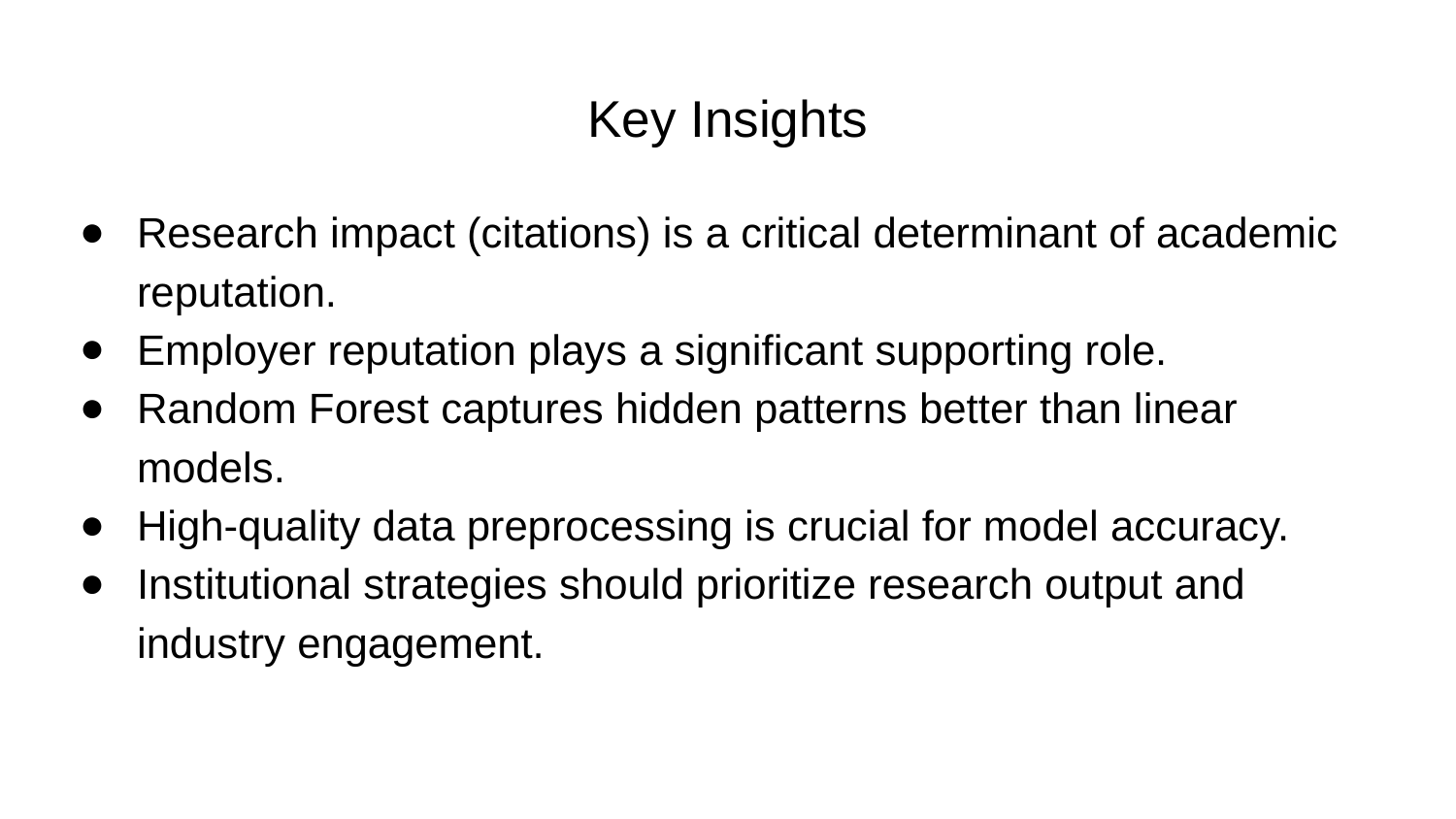

# Key Insights
Research impact (citations) is a critical determinant of academic reputation.
Employer reputation plays a significant supporting role.
Random Forest captures hidden patterns better than linear models.
High-quality data preprocessing is crucial for model accuracy.
Institutional strategies should prioritize research output and industry engagement.